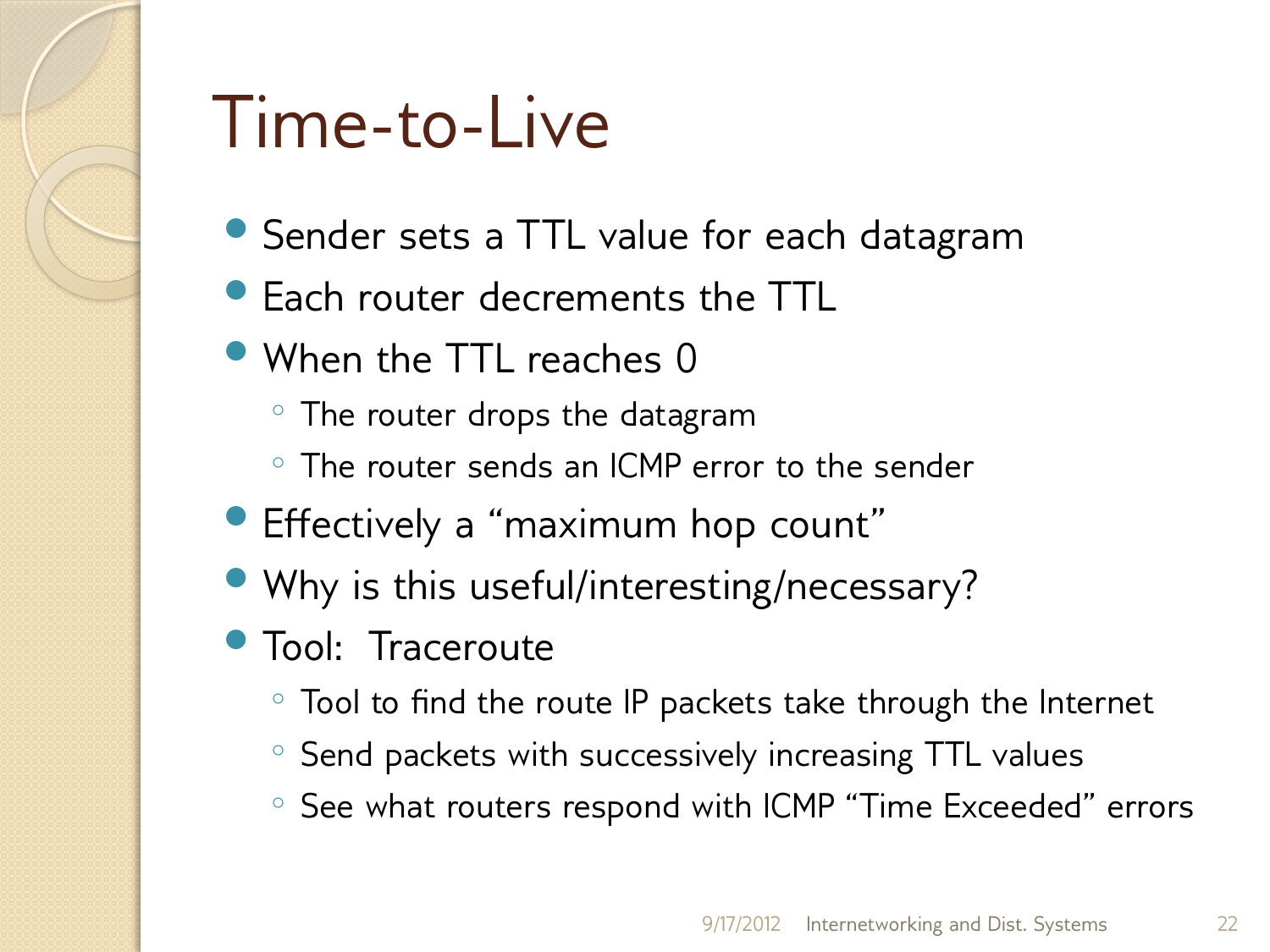

# Time-to-Live
Sender sets a TTL value for each datagram
Each router decrements the TTL
When the TTL reaches 0
The router drops the datagram
The router sends an ICMP error to the sender
Effectively a “maximum hop count”
Why is this useful/interesting/necessary?
Tool:  Traceroute
Tool to find the route IP packets take through the Internet
Send packets with successively increasing TTL values
See what routers respond with ICMP “Time Exceeded” errors
9/17/2012
Internetworking and Dist. Systems
22